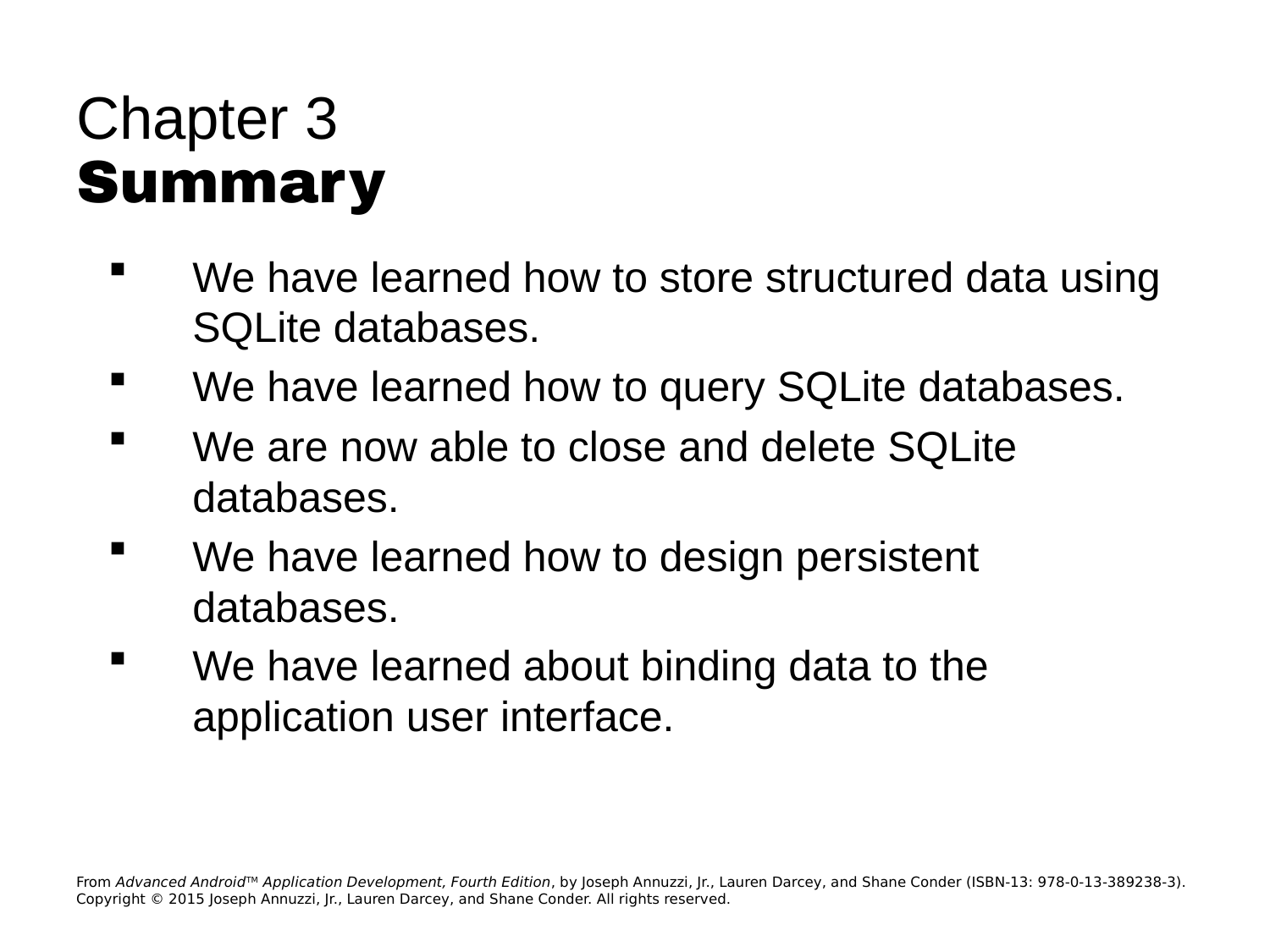

# Chapter 3 Summary
We have learned how to store structured data using SQLite databases.
We have learned how to query SQLite databases.
We are now able to close and delete SQLite databases.
We have learned how to design persistent databases.
We have learned about binding data to the application user interface.
From Advanced AndroidTM Application Development, Fourth Edition, by Joseph Annuzzi, Jr., Lauren Darcey, and Shane Conder (ISBN-13: 978-0-13-389238-3). Copyright © 2015 Joseph Annuzzi, Jr., Lauren Darcey, and Shane Conder. All rights reserved.